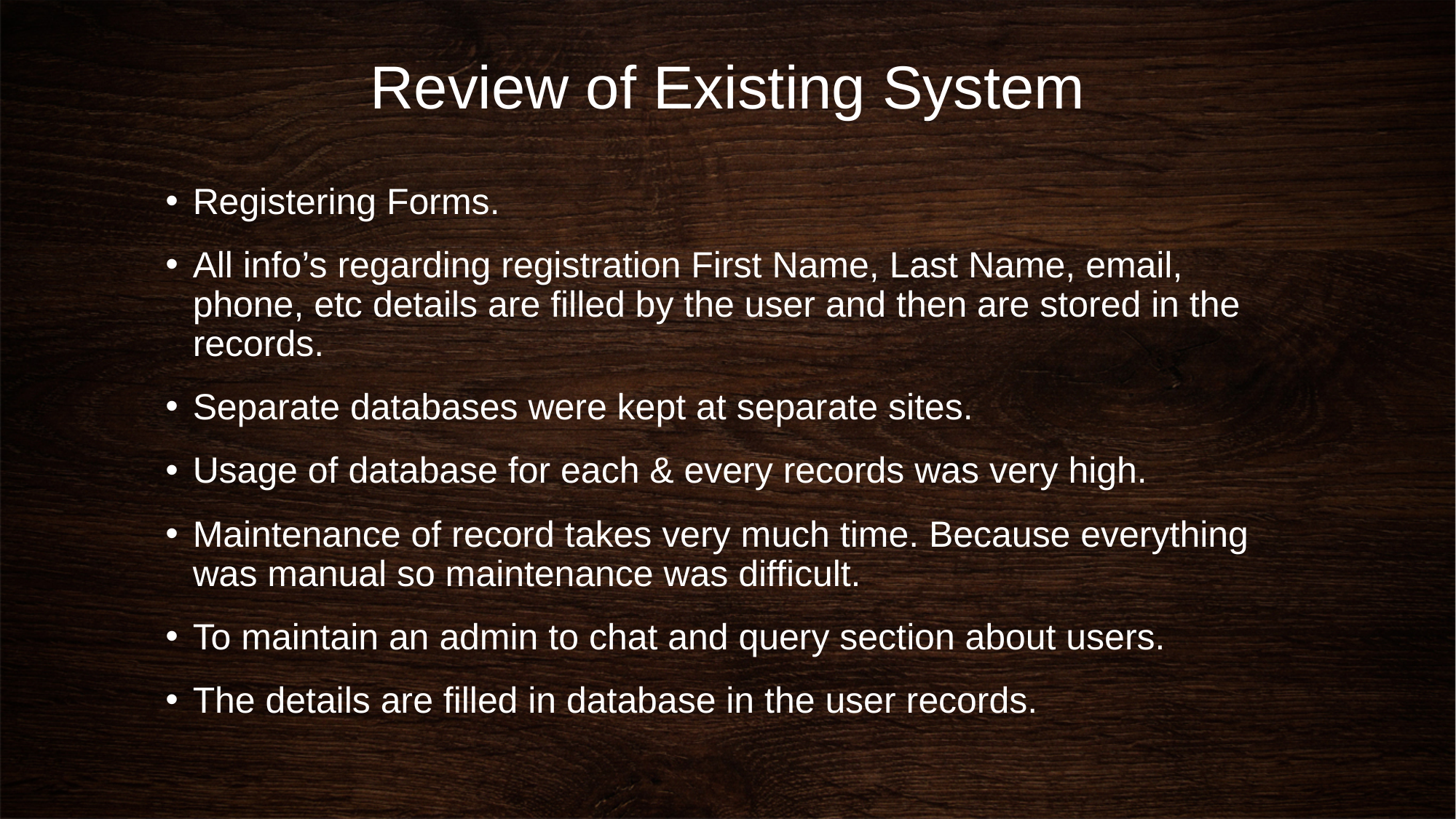

# Review of Existing System
Registering Forms.
All info’s regarding registration First Name, Last Name, email, phone, etc details are filled by the user and then are stored in the records.
Separate databases were kept at separate sites.
Usage of database for each & every records was very high.
Maintenance of record takes very much time. Because everything was manual so maintenance was difficult.
To maintain an admin to chat and query section about users.
The details are filled in database in the user records.